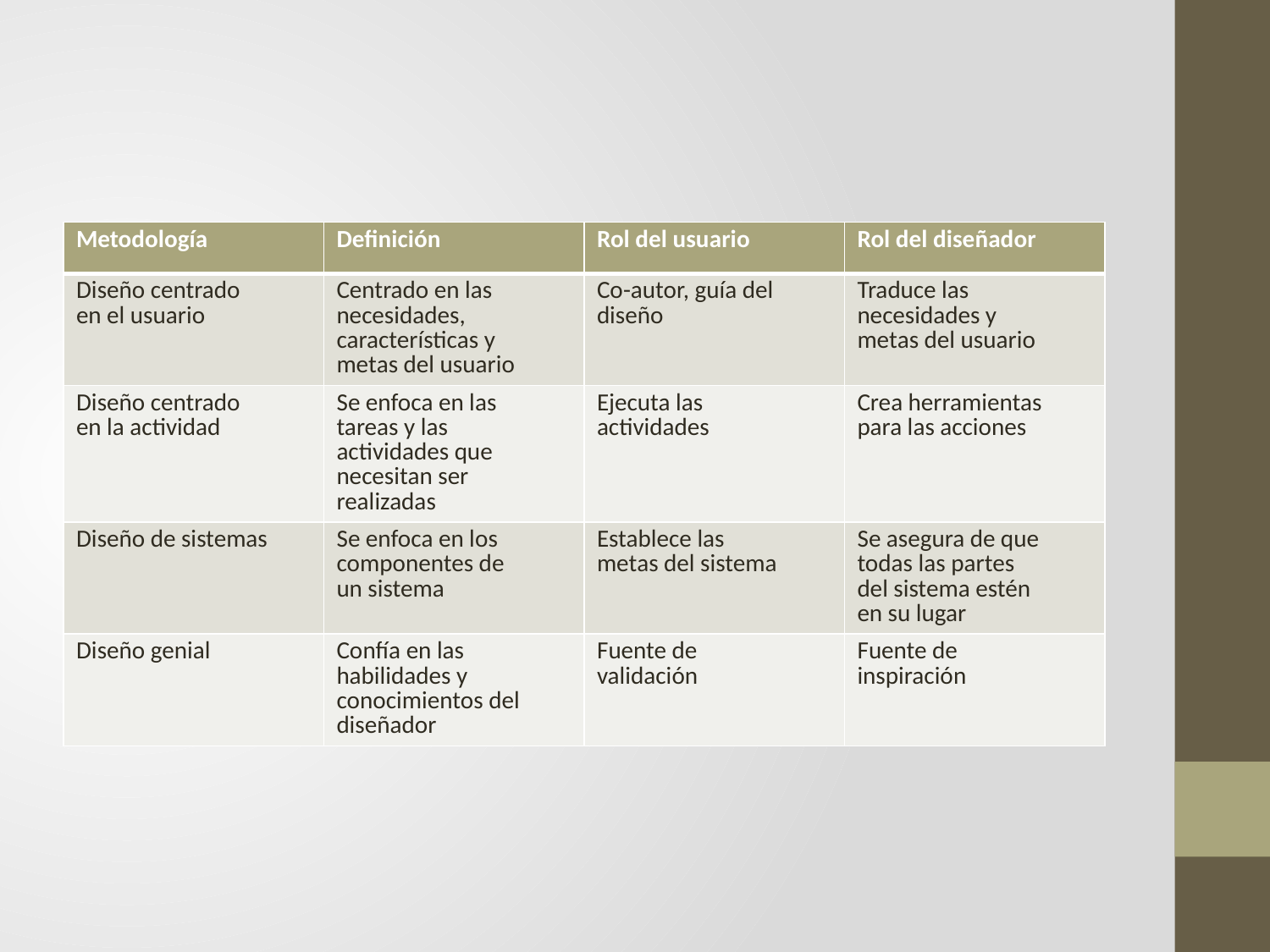

#
| Metodología | Definición | Rol del usuario | Rol del diseñador |
| --- | --- | --- | --- |
| Diseño centrado en el usuario | Centrado en las necesidades, características y metas del usuario | Co-autor, guía del diseño | Traduce las necesidades y metas del usuario |
| Diseño centrado en la actividad | Se enfoca en las tareas y las actividades que necesitan ser realizadas | Ejecuta las actividades | Crea herramientas para las acciones |
| Diseño de sistemas | Se enfoca en los componentes de un sistema | Establece las metas del sistema | Se asegura de que todas las partes del sistema estén en su lugar |
| Diseño genial | Confía en las habilidades y conocimientos del diseñador | Fuente de validación | Fuente de inspiración |